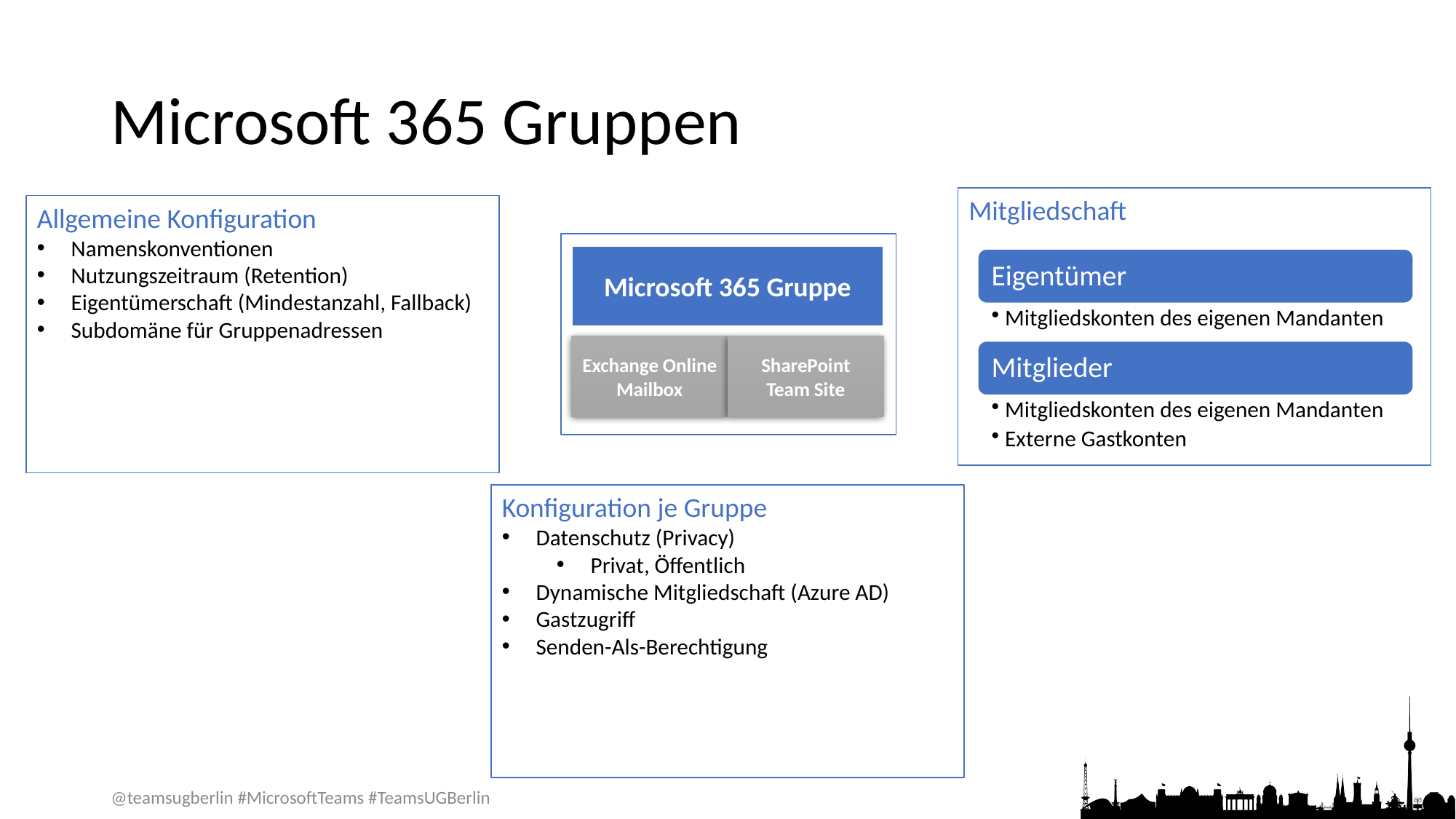

# Microsoft 365 Gruppen
Mitgliedschaft
Eigentümer
Mitgliedskonten des eigenen Mandanten
Mitglieder
Mitgliedskonten des eigenen Mandanten
Externe Gastkonten

Allgemeine Konfiguration
Namenskonventionen
Nutzungszeitraum (Retention)
Eigentümerschaft (Mindestanzahl, Fallback)
Subdomäne für Gruppenadressen

Microsoft 365 Gruppe
Exchange Online Mailbox
SharePoint Team Site
Konfiguration je Gruppe
Datenschutz (Privacy)
Privat, Öffentlich
Dynamische Mitgliedschaft (Azure AD)
Gastzugriff
Senden-Als-Berechtigung